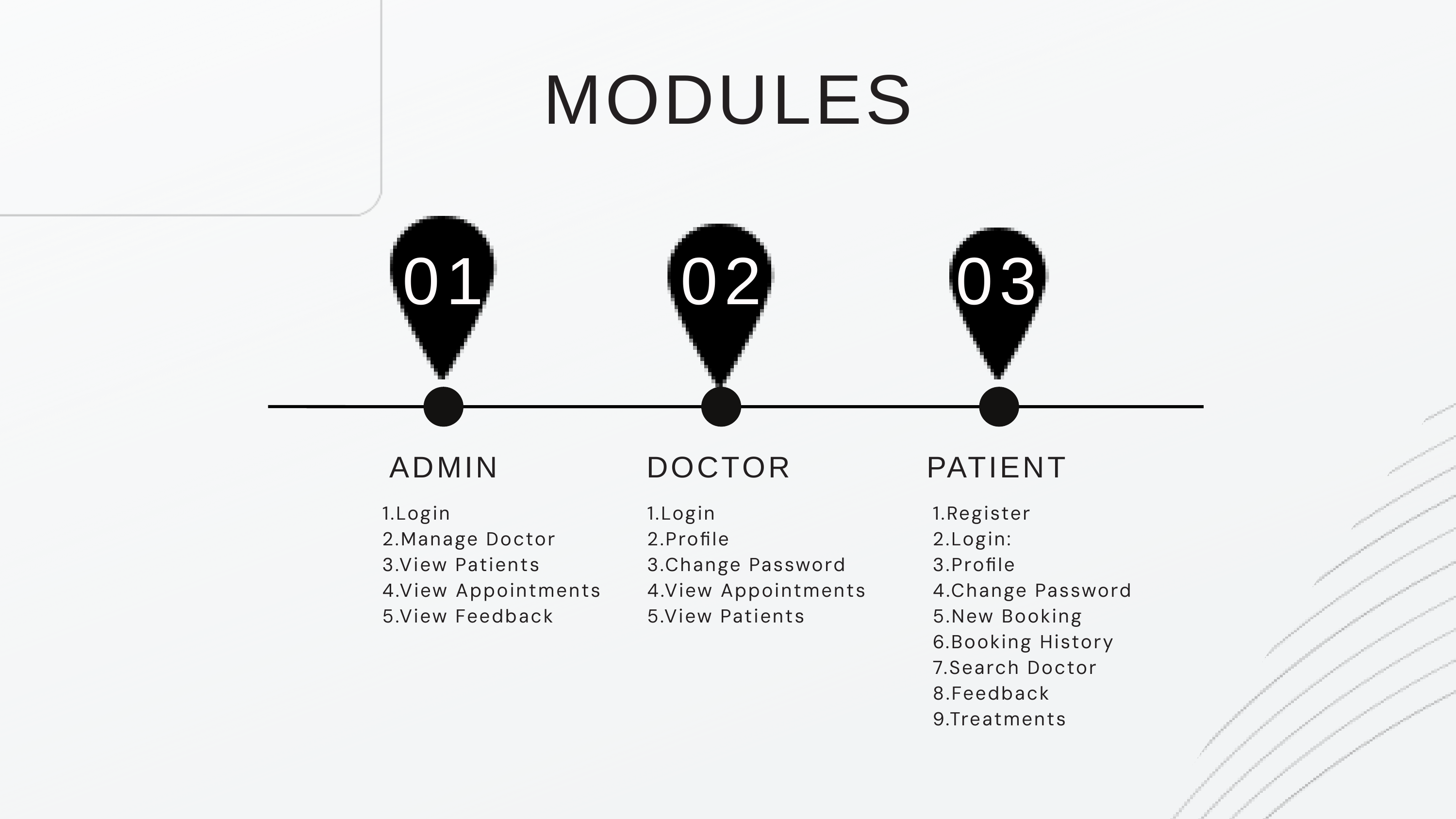

MODULES

01
02
03

ADMIN
DOCTOR
PATIENT
1.Login
2.Manage Doctor
3.View Patients
4.View Appointments
5.View Feedback

1.Login
2.Profile
3.Change Password
4.View Appointments
5.View Patients

1.Register
2.Login:
3.Profile
4.Change Password
5.New Booking
6.Booking History
7.Search Doctor
8.Feedback
9.Treatments